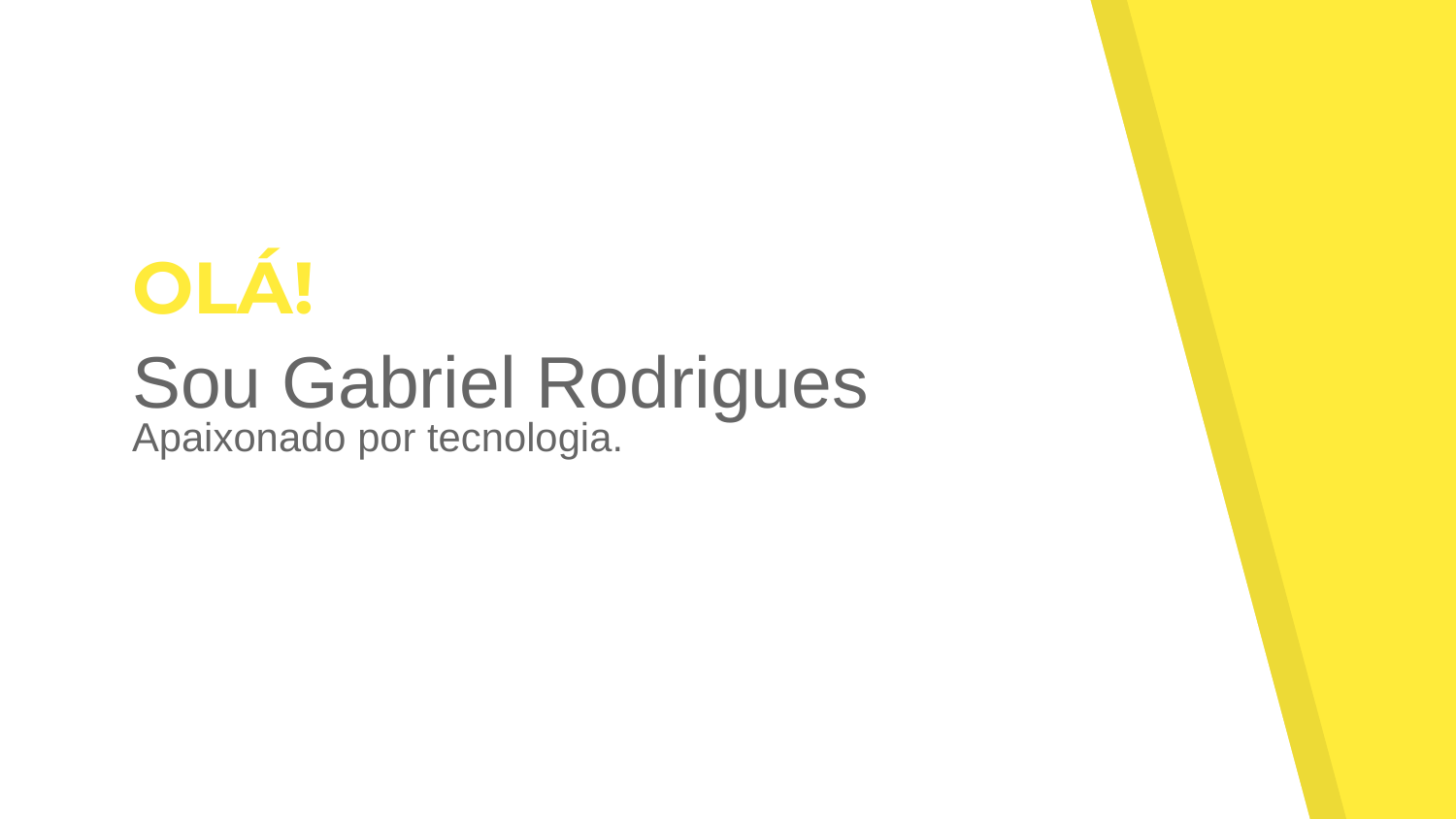

OLÁ!
Sou Gabriel Rodrigues
Apaixonado por tecnologia.